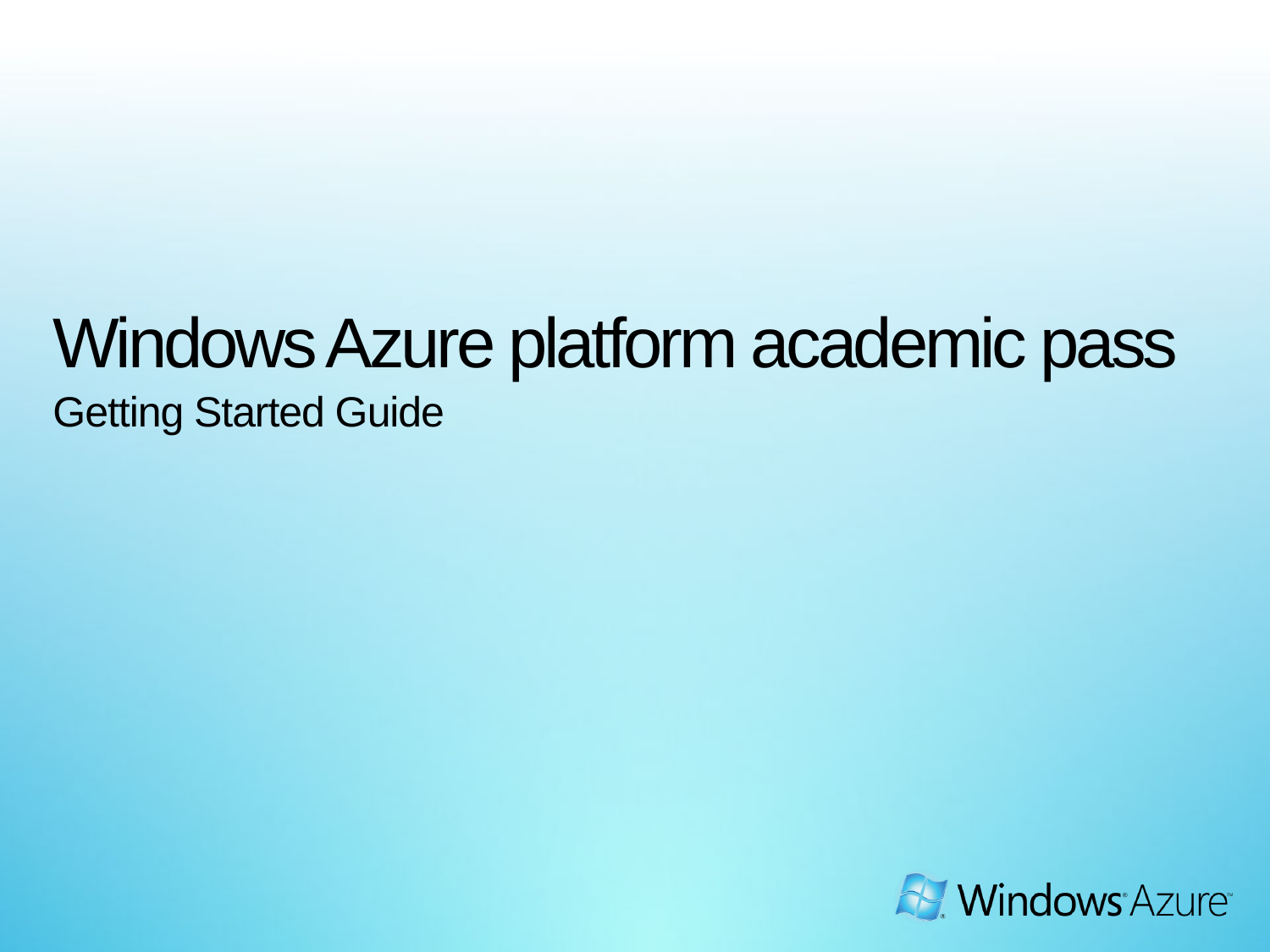

# Windows Azure platform academic pass
Getting Started Guide